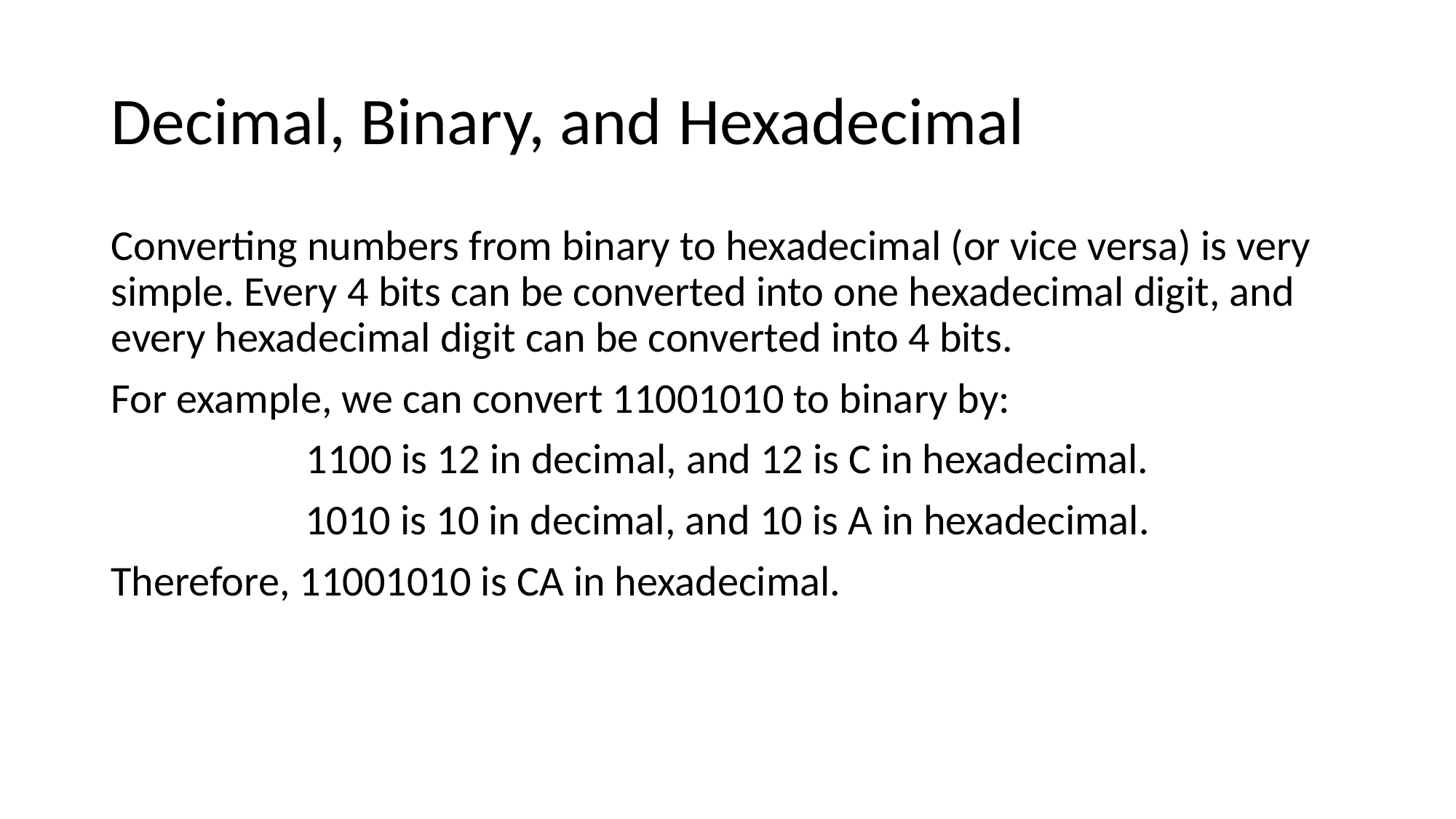

# Decimal, Binary, and Hexadecimal
Converting numbers from binary to hexadecimal (or vice versa) is very simple. Every 4 bits can be converted into one hexadecimal digit, and every hexadecimal digit can be converted into 4 bits.
For example, we can convert 11001010 to binary by:
1100 is 12 in decimal, and 12 is C in hexadecimal.
1010 is 10 in decimal, and 10 is A in hexadecimal.
Therefore, 11001010 is CA in hexadecimal.